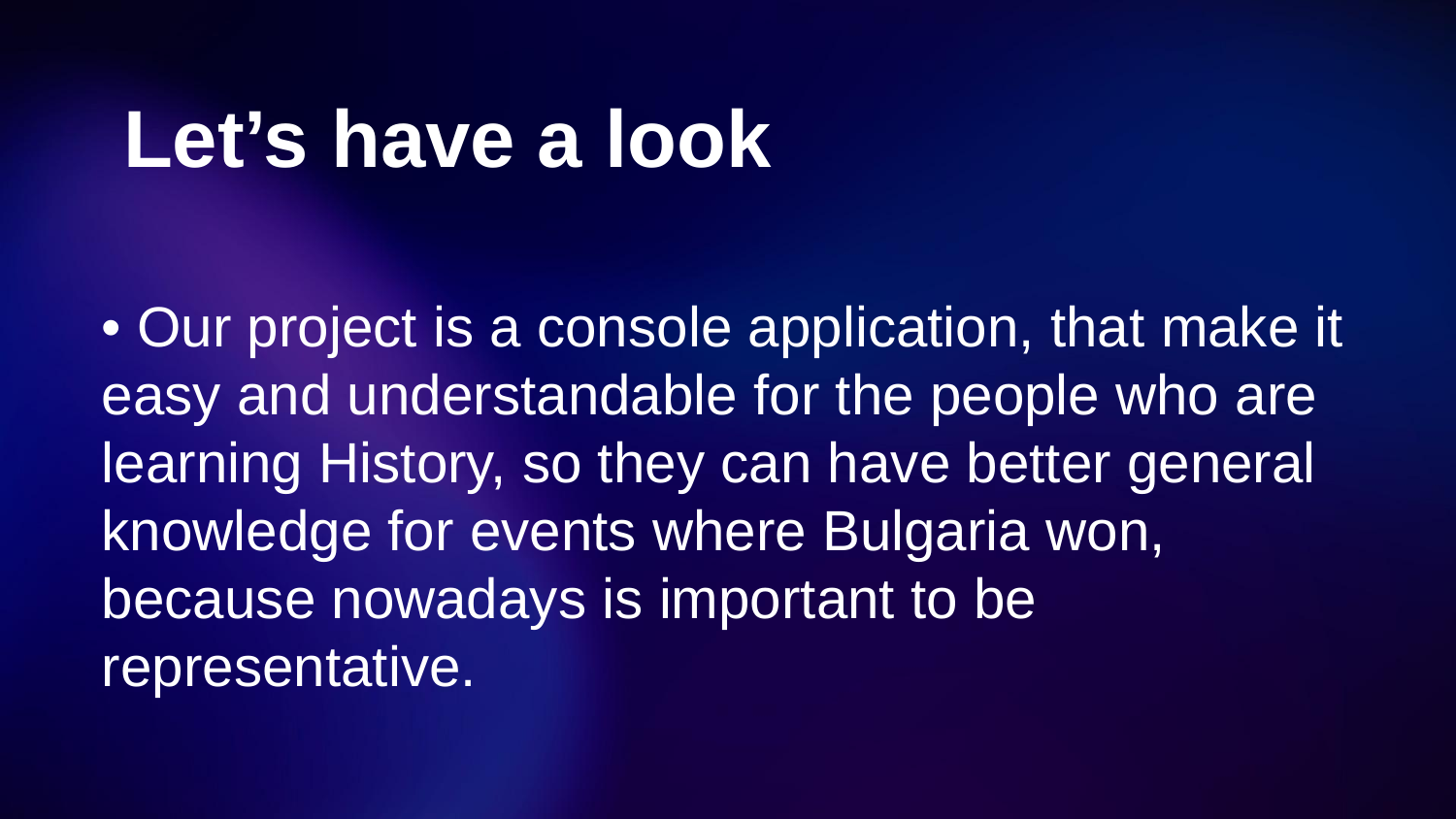

# Let’s have a look
• Our project is a console application, that make it easy and understandable for the people who are learning History, so they can have better general knowledge for events where Bulgaria won, because nowadays is important to be representative.